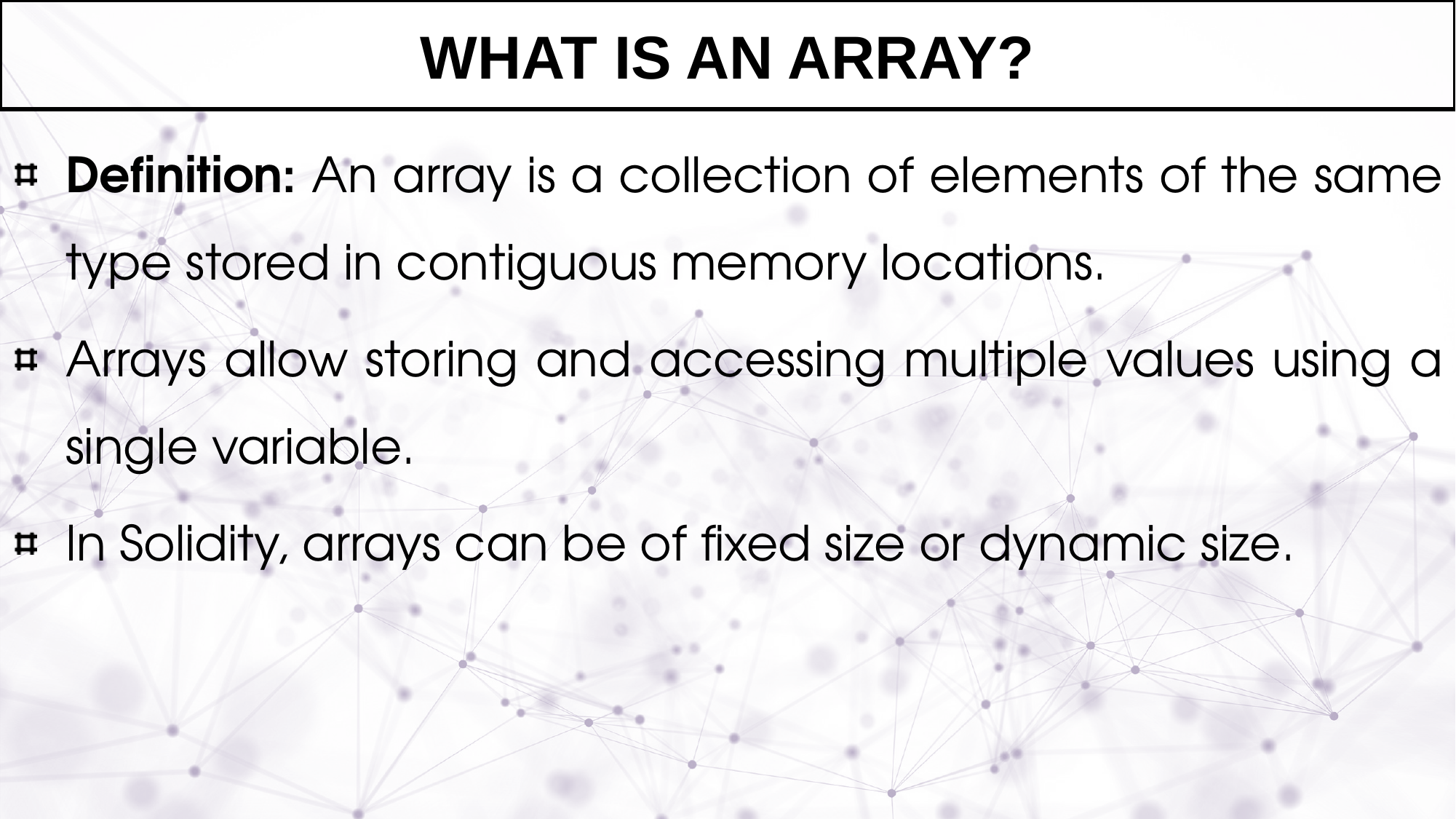

# What is an Array?
Definition: An array is a collection of elements of the same type stored in contiguous memory locations.
Arrays allow storing and accessing multiple values using a single variable.
In Solidity, arrays can be of fixed size or dynamic size.